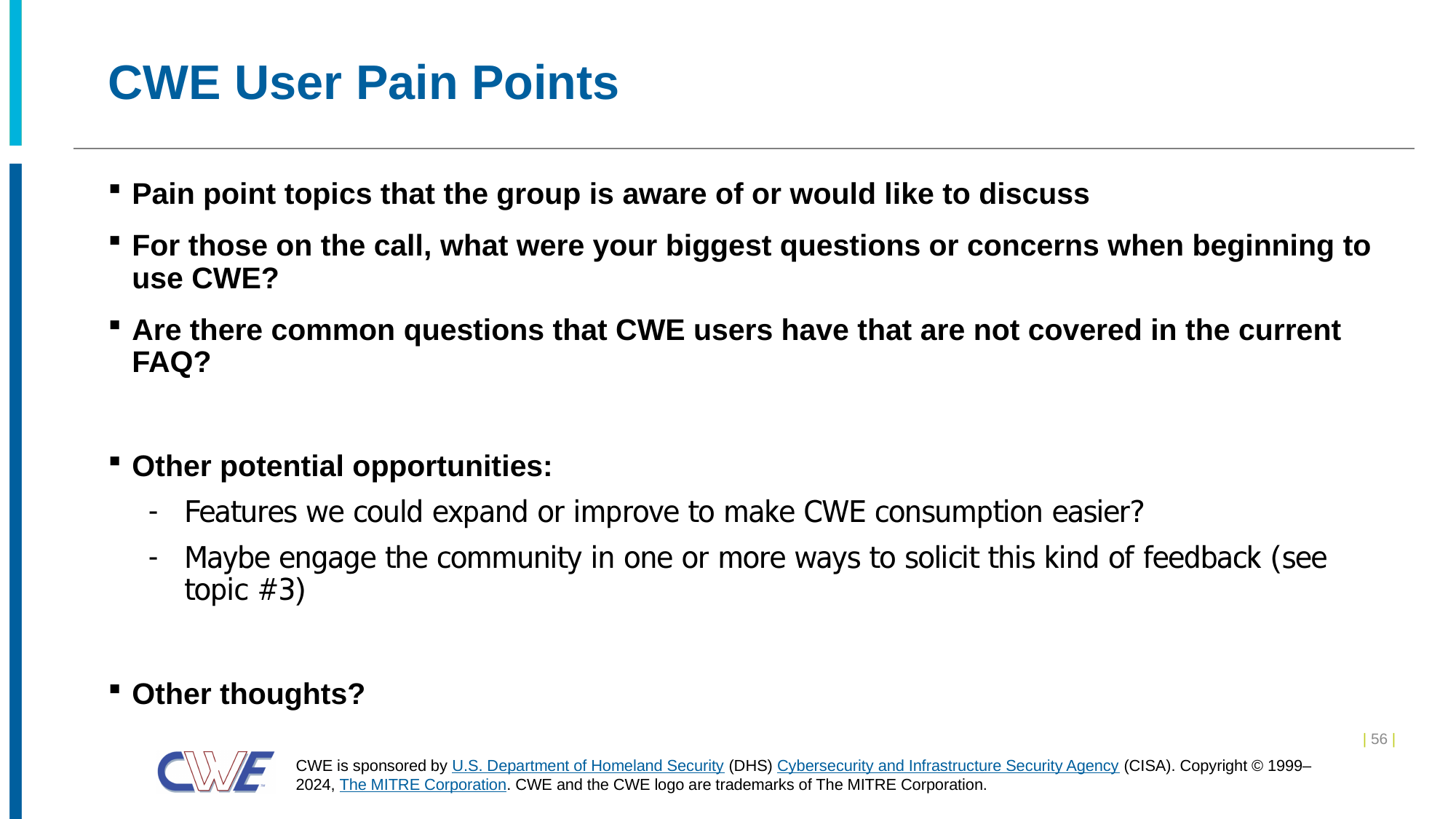

# CWE User Pain Points
Pain point topics that the group is aware of or would like to discuss
For those on the call, what were your biggest questions or concerns when beginning to use CWE?
Are there common questions that CWE users have that are not covered in the current FAQ?

Other potential opportunities:
Features we could expand or improve to make CWE consumption easier?
Maybe engage the community in one or more ways to solicit this kind of feedback (see topic #3)

Other thoughts?

| 56 |